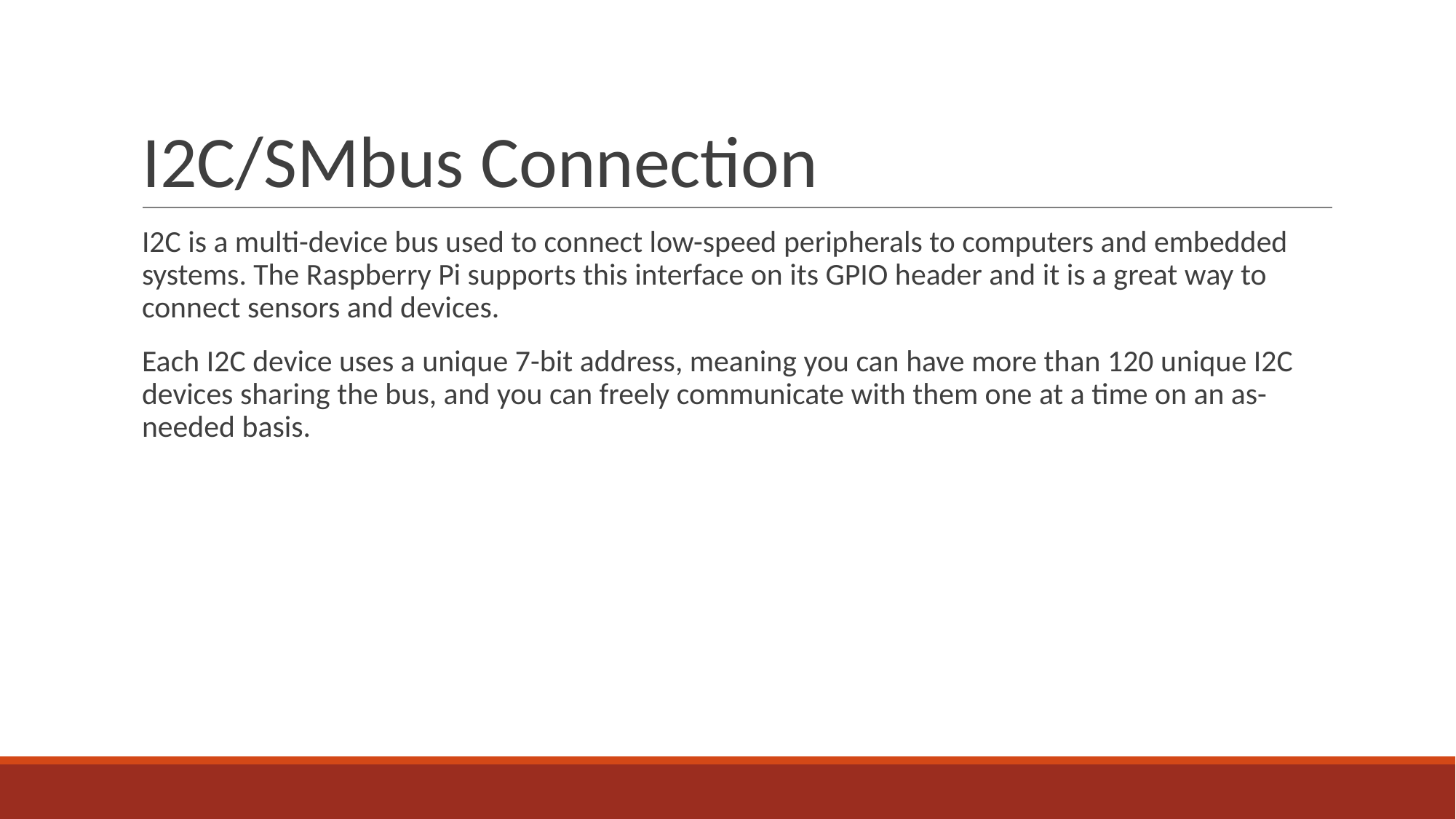

# I2C/SMbus Connection
I2C is a multi-device bus used to connect low-speed peripherals to computers and embedded systems. The Raspberry Pi supports this interface on its GPIO header and it is a great way to connect sensors and devices.
Each I2C device uses a unique 7-bit address, meaning you can have more than 120 unique I2C devices sharing the bus, and you can freely communicate with them one at a time on an as-needed basis.